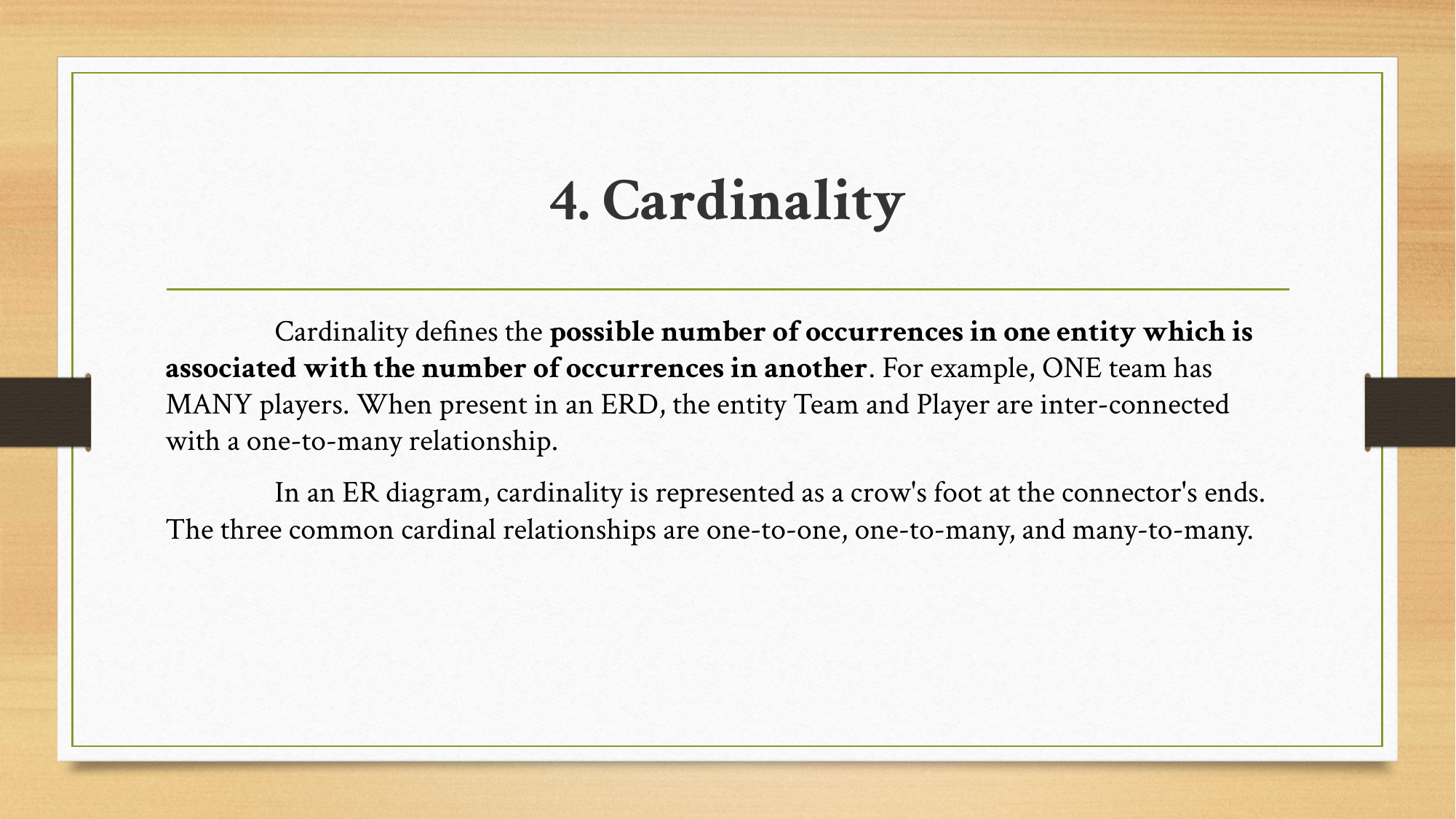

# 4. Cardinality
	Cardinality defines the possible number of occurrences in one entity which is associated with the number of occurrences in another. For example, ONE team has MANY players. When present in an ERD, the entity Team and Player are inter-connected with a one-to-many relationship.
	In an ER diagram, cardinality is represented as a crow's foot at the connector's ends. The three common cardinal relationships are one-to-one, one-to-many, and many-to-many.